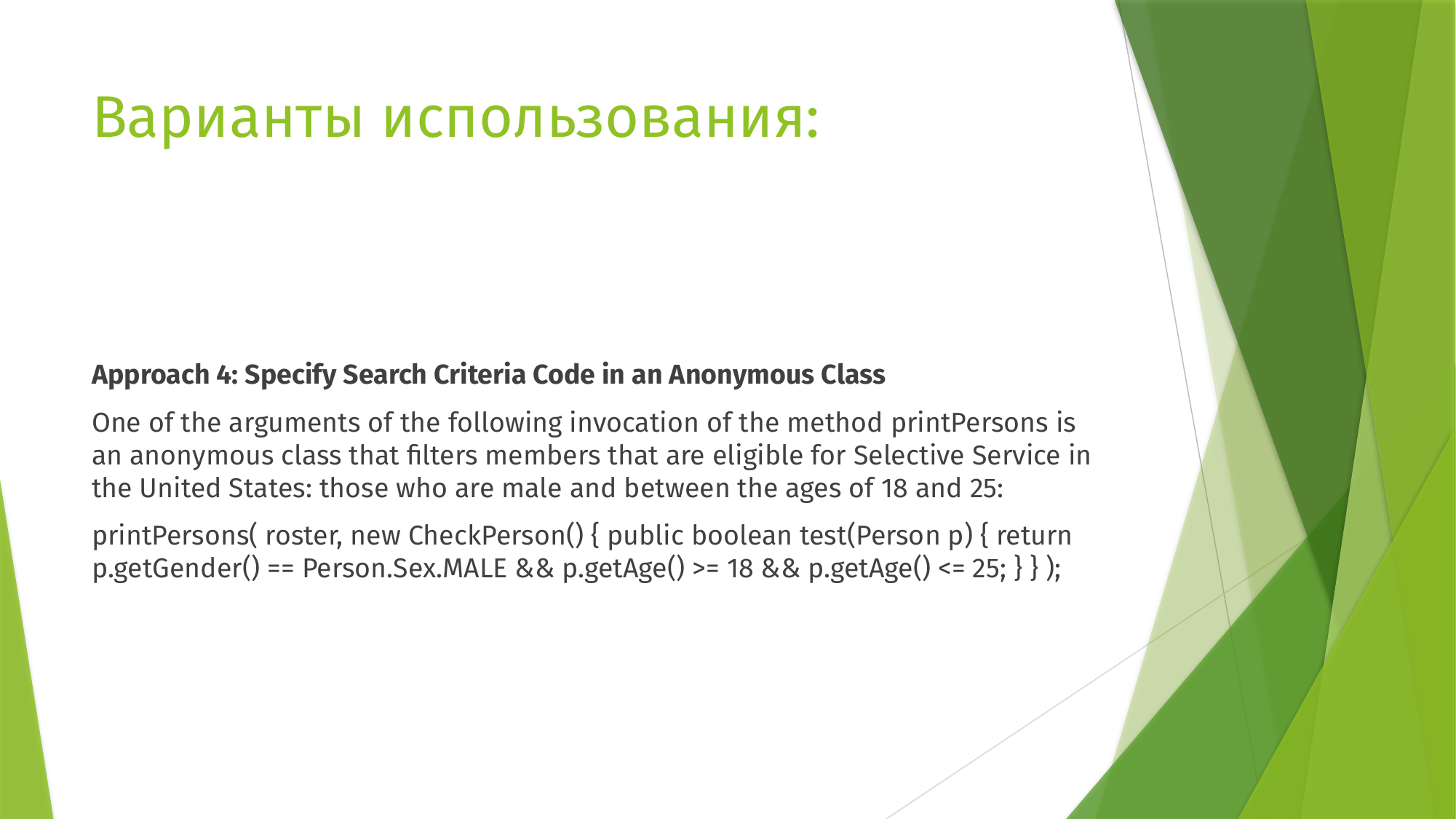

# Варианты использования:
Approach 4: Specify Search Criteria Code in an Anonymous Class
One of the arguments of the following invocation of the method printPersons is an anonymous class that filters members that are eligible for Selective Service in the United States: those who are male and between the ages of 18 and 25:
printPersons( roster, new CheckPerson() { public boolean test(Person p) { return p.getGender() == Person.Sex.MALE && p.getAge() >= 18 && p.getAge() <= 25; } } );